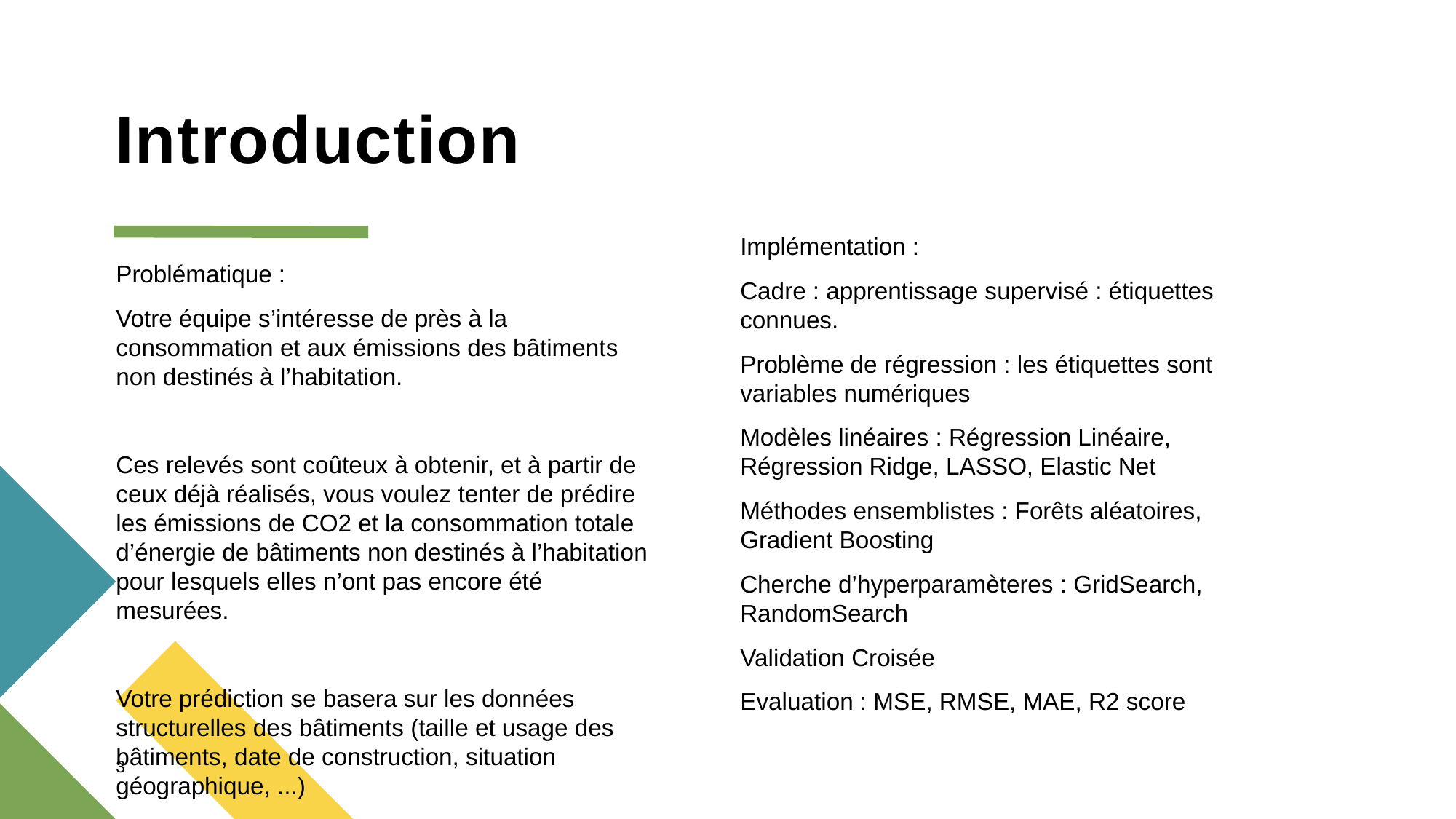

# Introduction
Implémentation :
Cadre : apprentissage supervisé : étiquettes connues.
Problème de régression : les étiquettes sont variables numériques
Modèles linéaires : Régression Linéaire, Régression Ridge, LASSO, Elastic Net
Méthodes ensemblistes : Forêts aléatoires, Gradient Boosting
Cherche d’hyperparamèteres : GridSearch, RandomSearch
Validation Croisée
Evaluation : MSE, RMSE, MAE, R2 score
Problématique :
Votre équipe s’intéresse de près à la consommation et aux émissions des bâtiments non destinés à l’habitation.

Ces relevés sont coûteux à obtenir, et à partir de ceux déjà réalisés, vous voulez tenter de prédire les émissions de CO2 et la consommation totale d’énergie de bâtiments non destinés à l’habitation pour lesquels elles n’ont pas encore été mesurées.

Votre prédiction se basera sur les données structurelles des bâtiments (taille et usage des bâtiments, date de construction, situation géographique, ...)

3